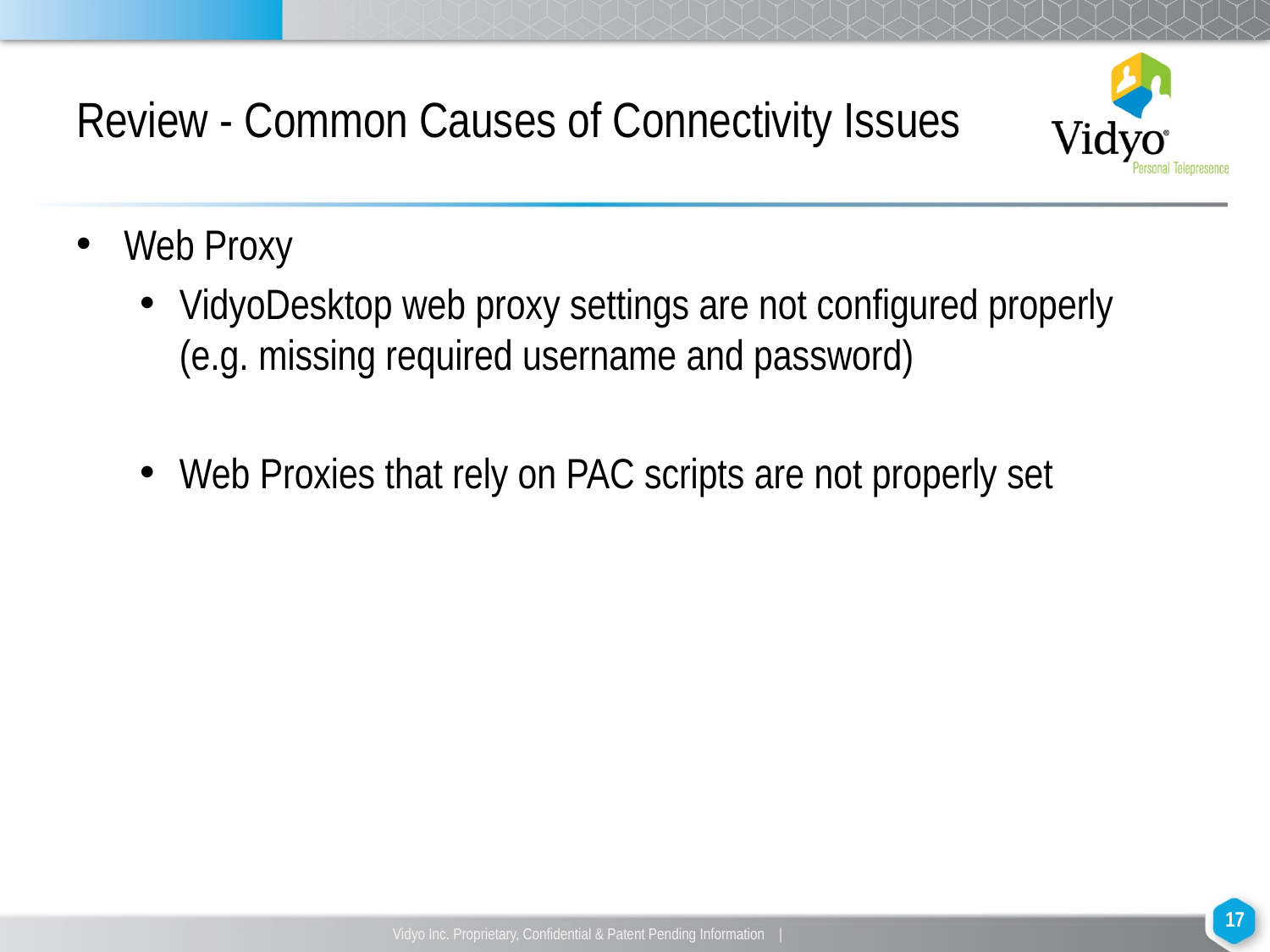

# Review - Common Causes of Connectivity Issues
Web Proxy
VidyoDesktop web proxy settings are not configured properly (e.g. missing required username and password)

Web Proxies that rely on PAC scripts are not properly set

17